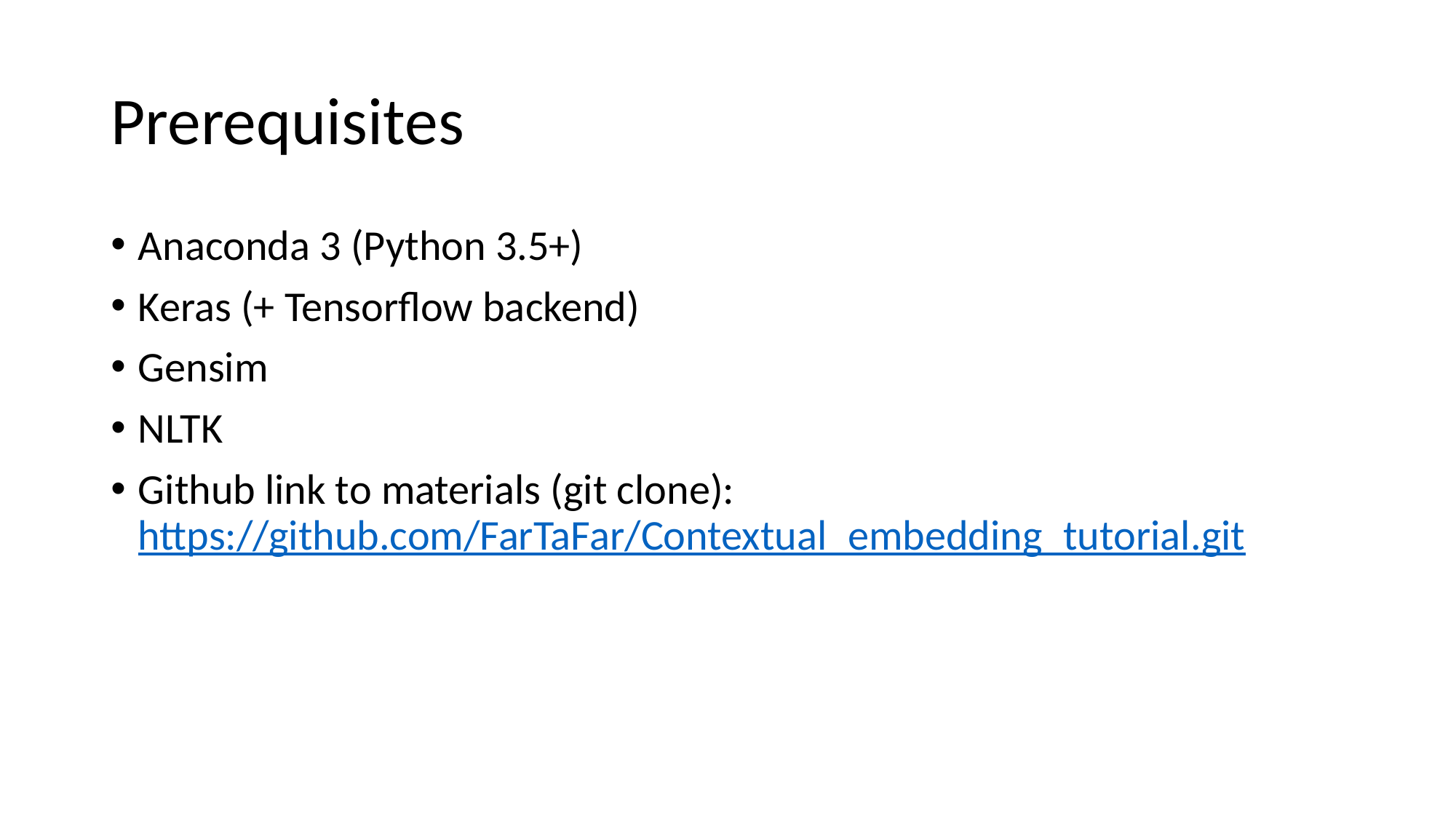

# Prerequisites
Anaconda 3 (Python 3.5+)
Keras (+ Tensorflow backend)
Gensim
NLTK
Github link to materials (git clone): https://github.com/FarTaFar/Contextual_embedding_tutorial.git